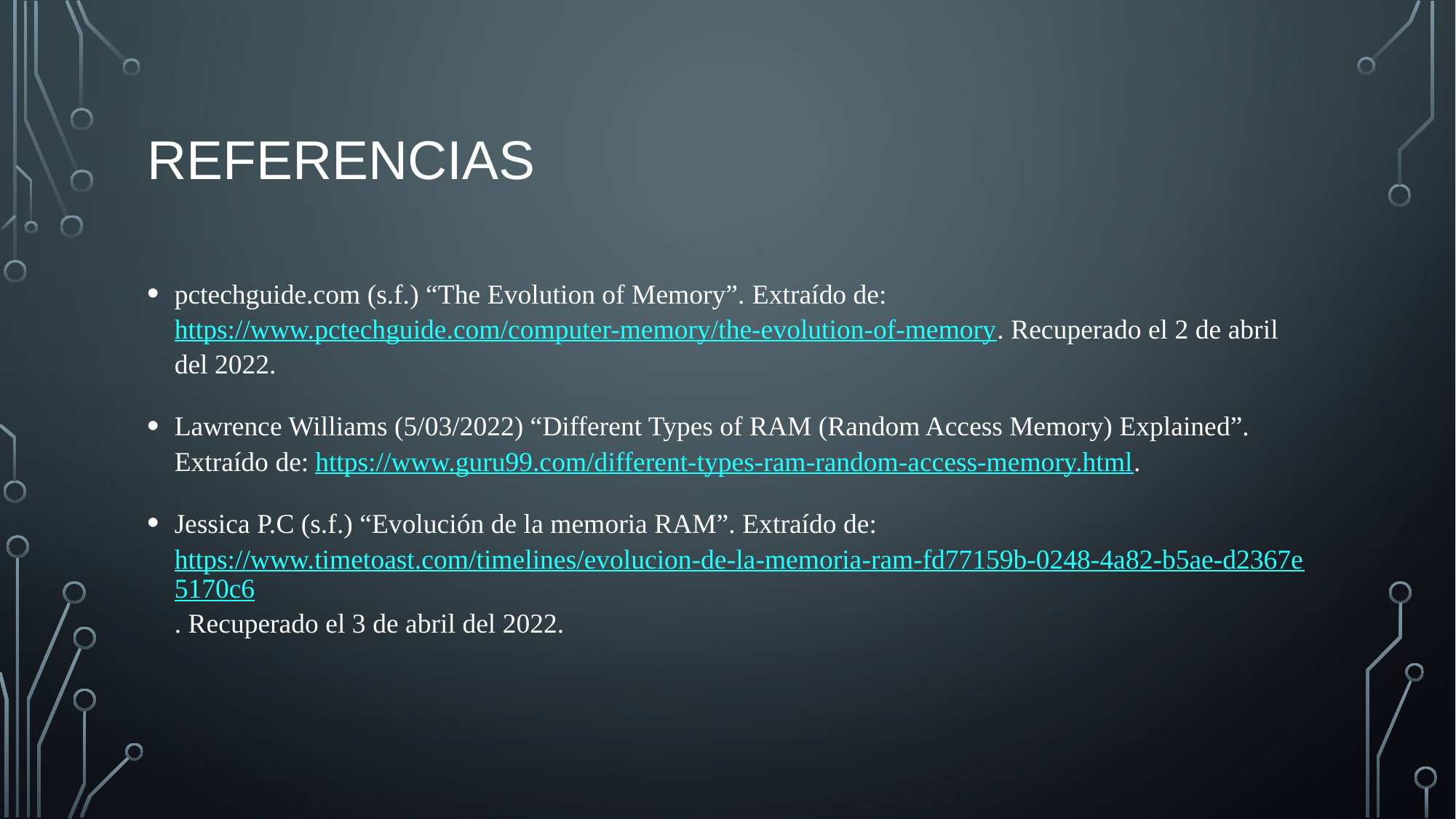

# REFERENCIAS
pctechguide.com (s.f.) “The Evolution of Memory”. Extraído de: https://www.pctechguide.com/computer-memory/the-evolution-of-memory. Recuperado el 2 de abril del 2022.
Lawrence Williams (5/03/2022) “Different Types of RAM (Random Access Memory) Explained”. Extraído de: https://www.guru99.com/different-types-ram-random-access-memory.html.
Jessica P.C (s.f.) “Evolución de la memoria RAM”. Extraído de: https://www.timetoast.com/timelines/evolucion-de-la-memoria-ram-fd77159b-0248-4a82-b5ae-d2367e5170c6. Recuperado el 3 de abril del 2022.